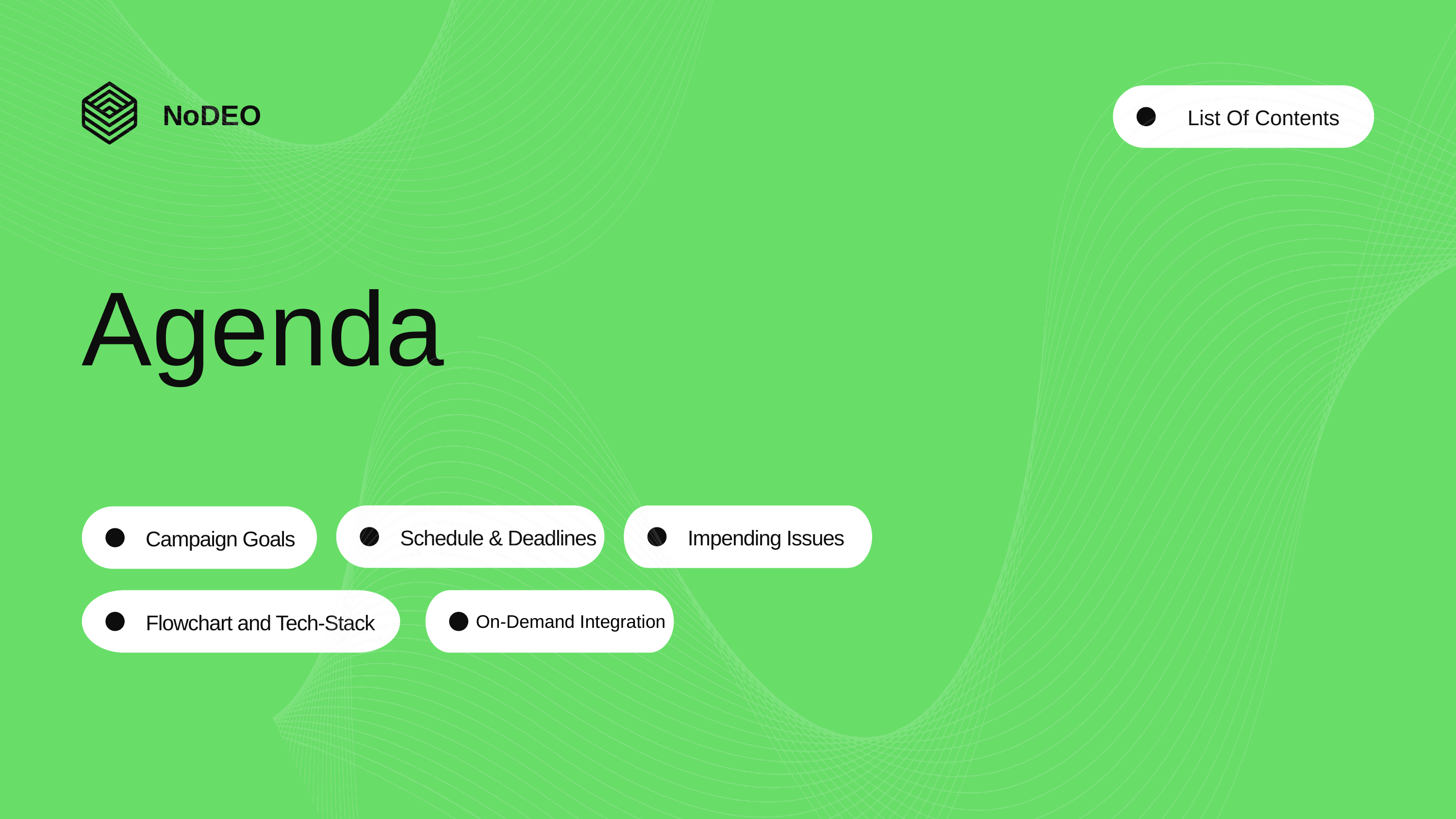

NoDEO
List Of Contents

Agenda

Schedule & Deadlines
Impending Issues

Campaign Goals

Flowchart and Tech-Stack
On-Demand Integration